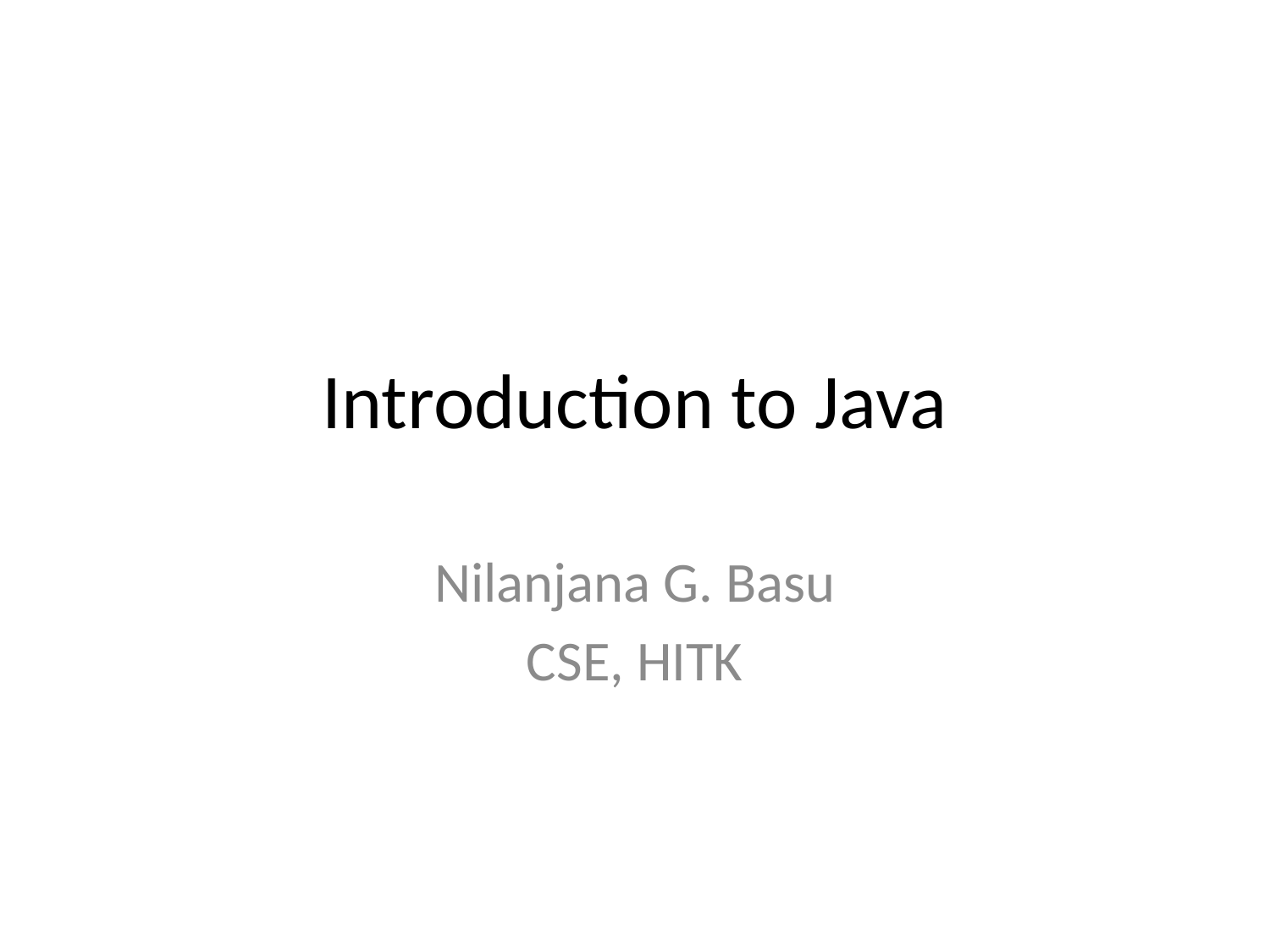

# Introduction to Java
Nilanjana G. Basu
CSE, HITK